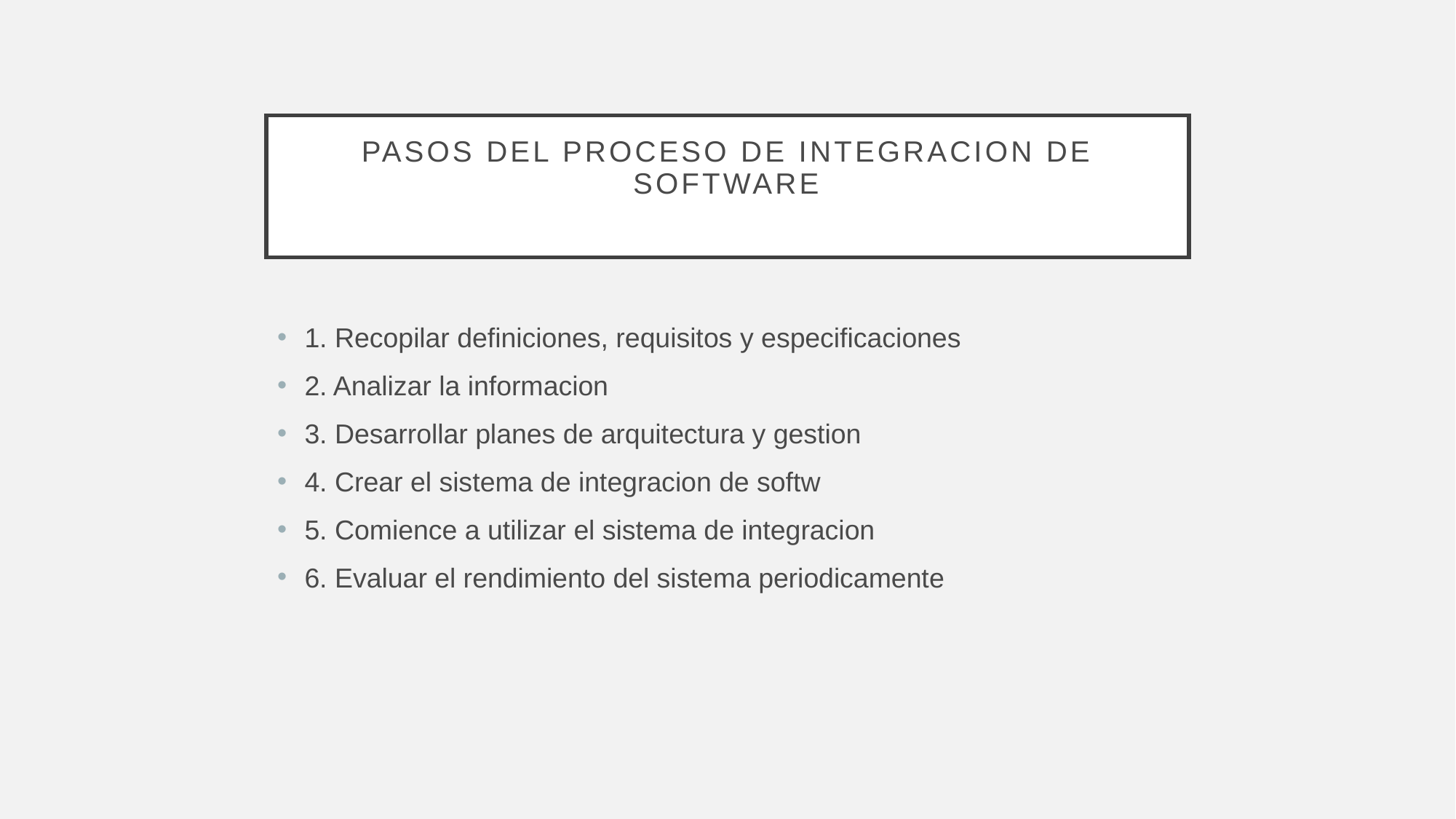

# Pasos del proceso de integracion de software
1. Recopilar definiciones, requisitos y especificaciones
2. Analizar la informacion
3. Desarrollar planes de arquitectura y gestion
4. Crear el sistema de integracion de softw
5. Comience a utilizar el sistema de integracion
6. Evaluar el rendimiento del sistema periodicamente